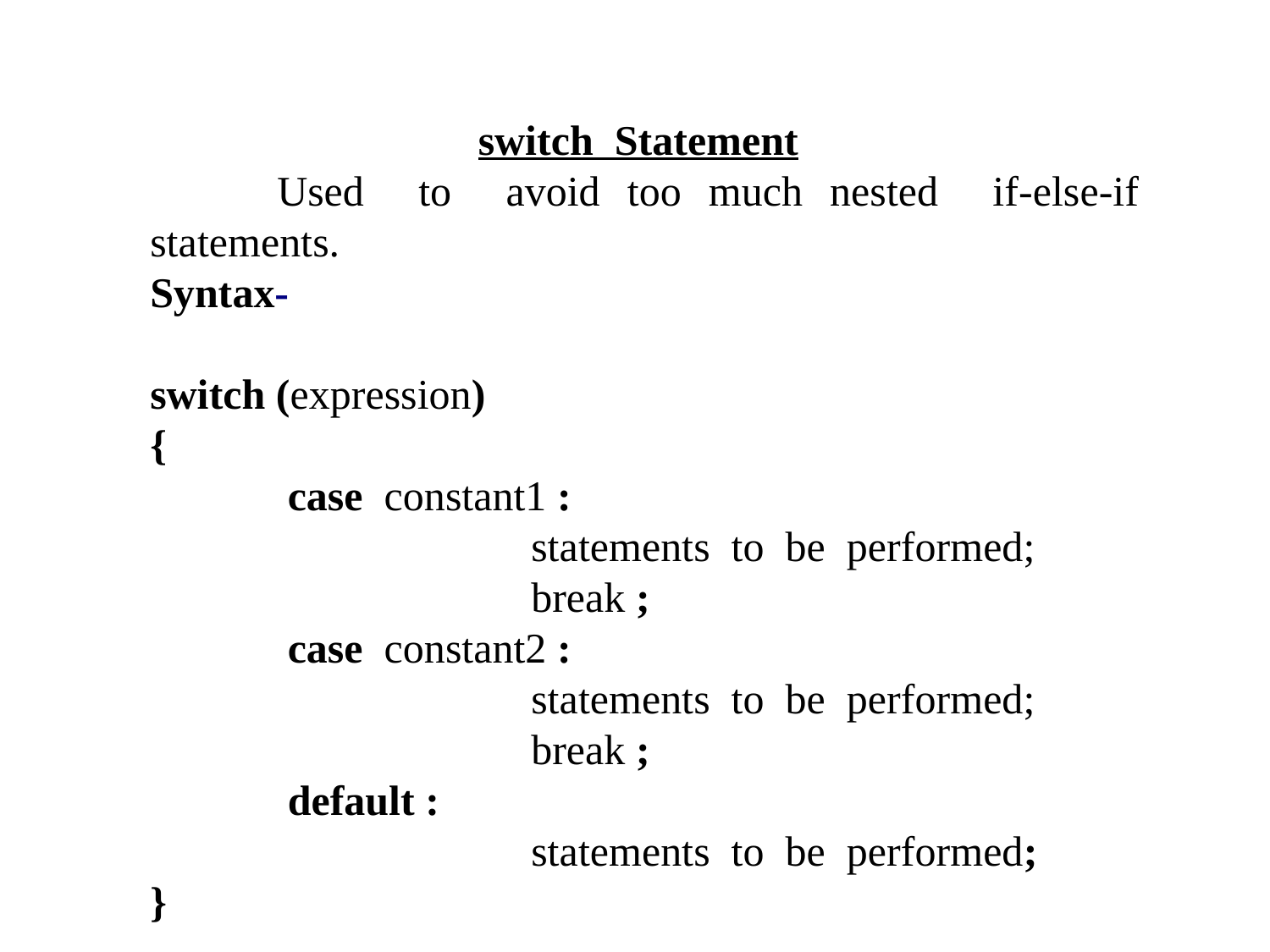

switch  Statement
	Used  to  avoid too much nested  if-else-if   statements.
Syntax-

switch (expression)
{
	 case  constant1 :
			statements  to  be  performed;
			break ;
	 case  constant2 :
			statements  to  be  performed;
			break ;
	 default :
			statements  to  be  performed;
}